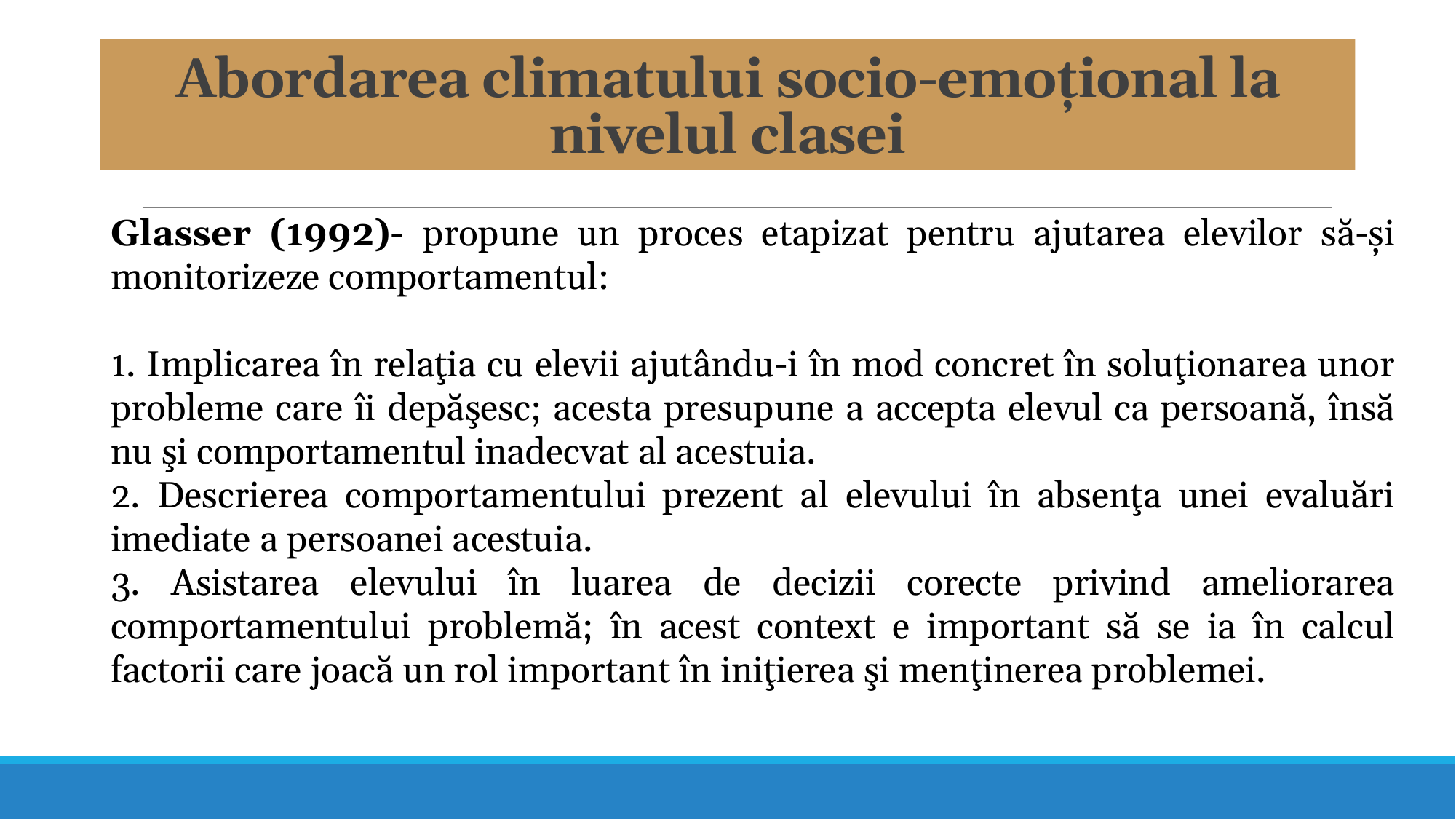

# Abordarea climatului socio-emoțional la nivelul clasei
Glasser (1992)- propune un proces etapizat pentru ajutarea elevilor să-și monitorizeze comportamentul:

1. Implicarea în relaţia cu elevii ajutându-i în mod concret în soluţionarea unor probleme care îi depăşesc; acesta presupune a accepta elevul ca persoană, însă nu şi comportamentul inadecvat al acestuia.
2. Descrierea comportamentului prezent al elevului în absenţa unei evaluări imediate a persoanei acestuia.
3. Asistarea elevului în luarea de decizii corecte privind ameliorarea comportamentului problemă; în acest context e important să se ia în calcul factorii care joacă un rol important în iniţierea şi menţinerea problemei.